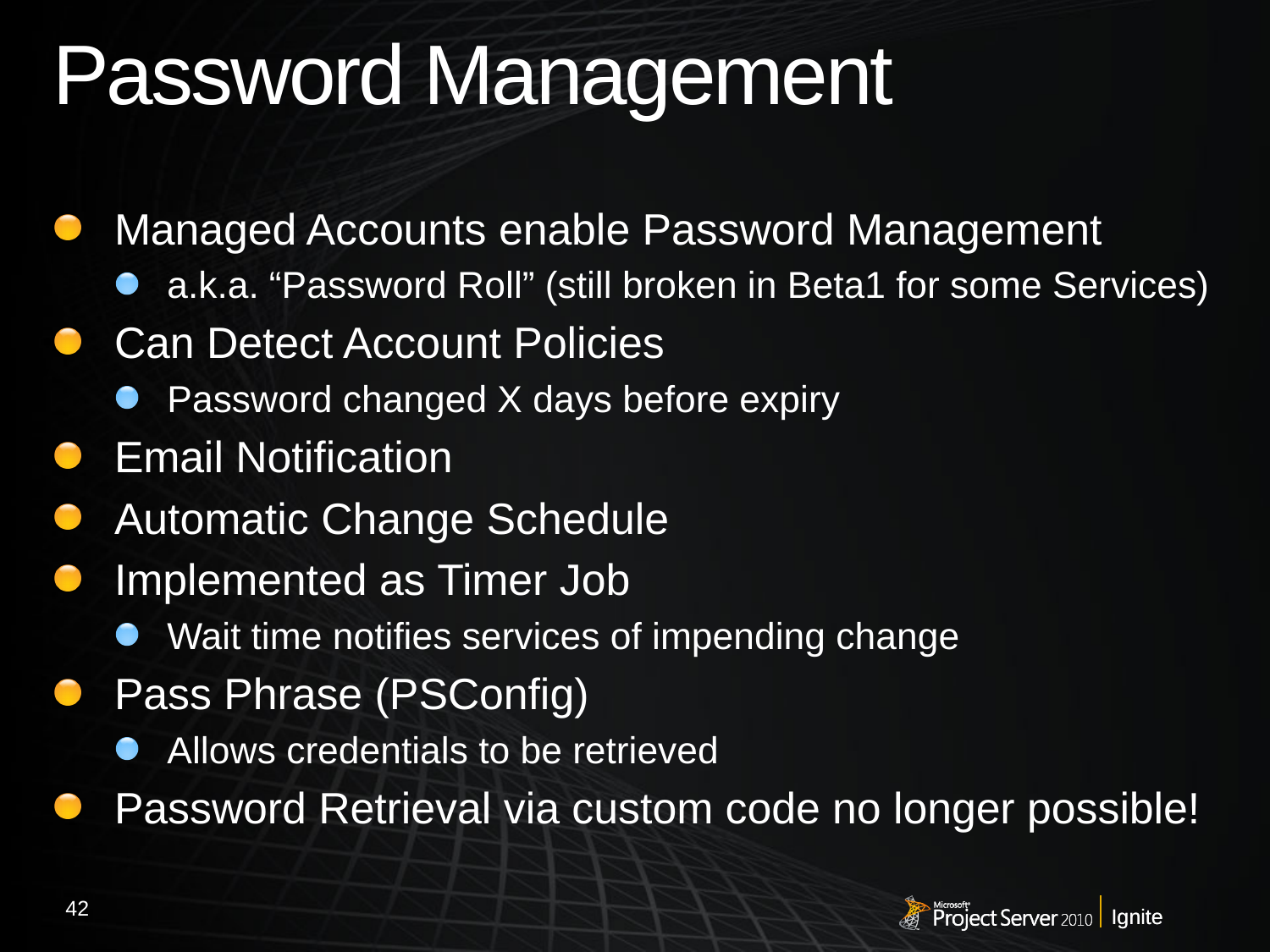

# Password Management
Managed Accounts enable Password Management
a.k.a. “Password Roll” (still broken in Beta1 for some Services)
Can Detect Account Policies
Password changed X days before expiry
Email Notification
Automatic Change Schedule
Implemented as Timer Job
Wait time notifies services of impending change
Pass Phrase (PSConfig)
Allows credentials to be retrieved
Password Retrieval via custom code no longer possible!
42